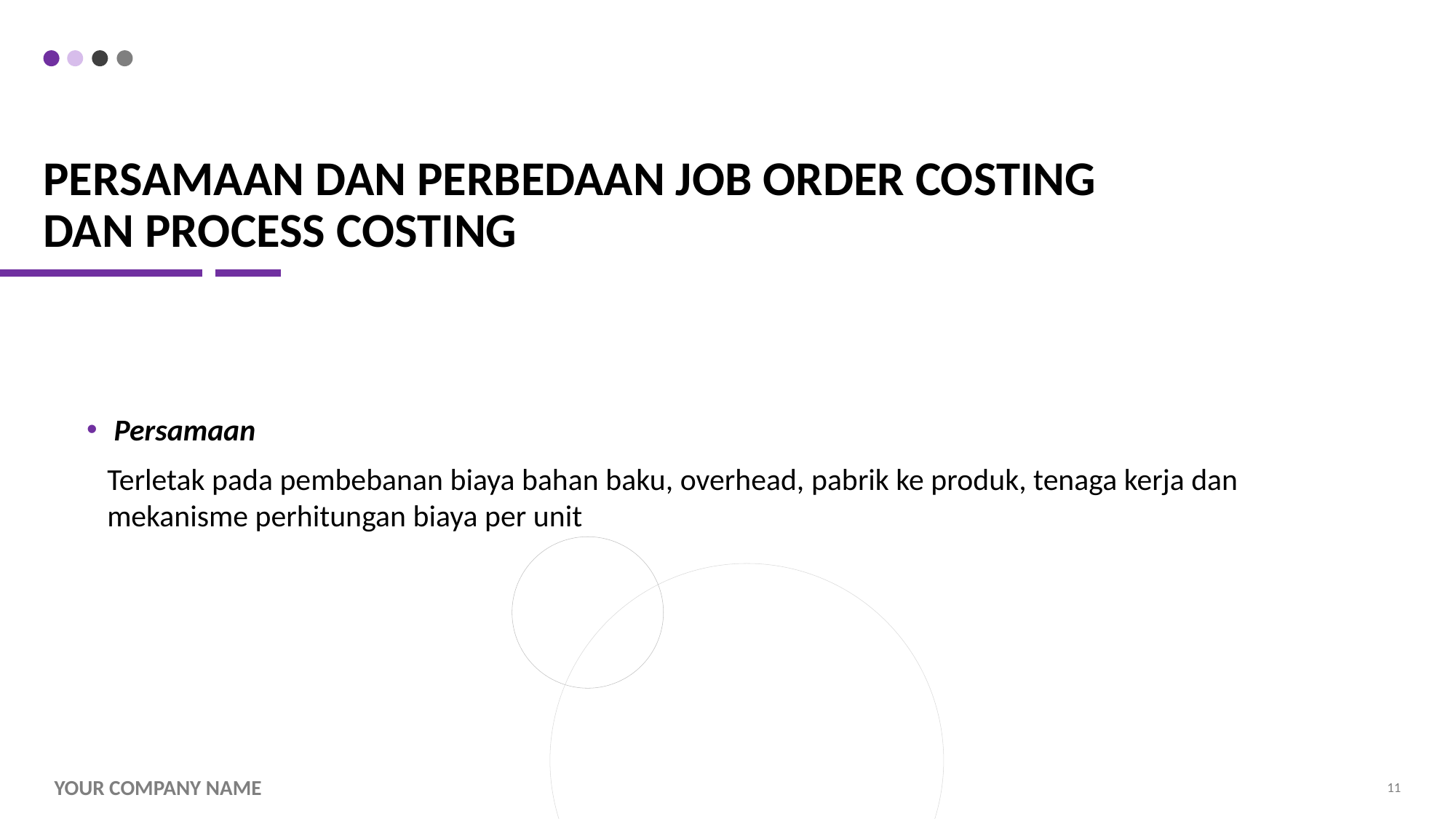

# Persamaan dan perbedaan job order costing dan process costing
Persamaan
Terletak pada pembebanan biaya bahan baku, overhead, pabrik ke produk, tenaga kerja dan mekanisme perhitungan biaya per unit
Your company name
11